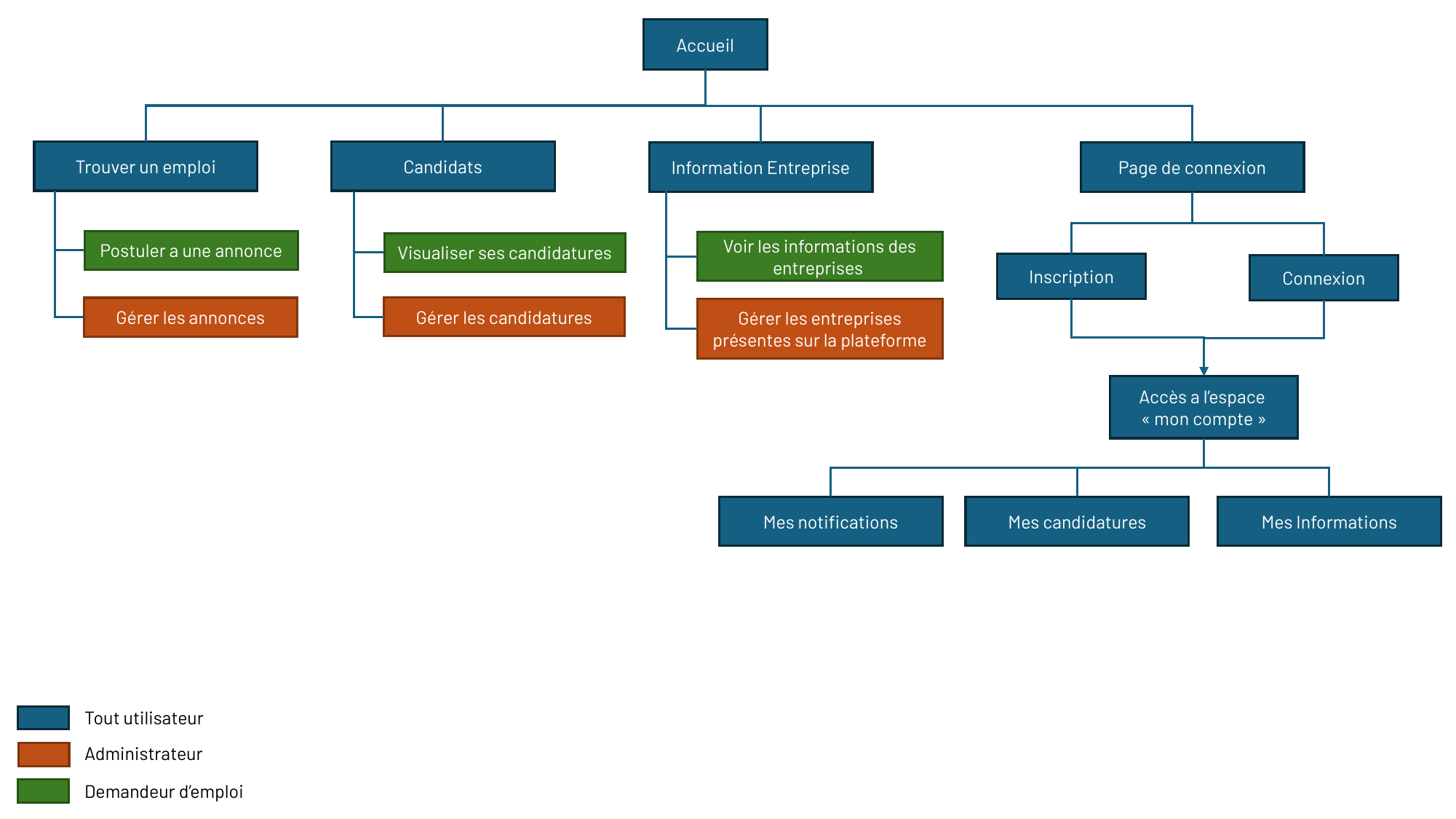

Accueil
Candidats
Trouver un emploi
Page de connexion
Information Entreprise
Postuler a une annonce
Voir les informations des entreprises
Visualiser ses candidatures
Inscription
Connexion
Gérer les candidatures
Gérer les annonces
Gérer les entreprises présentes sur la plateforme
Accès a l’espace  « mon compte »
Mes notifications
Mes candidatures
Mes Informations
Tout utilisateur

Administrateur

Demandeur d’emploi